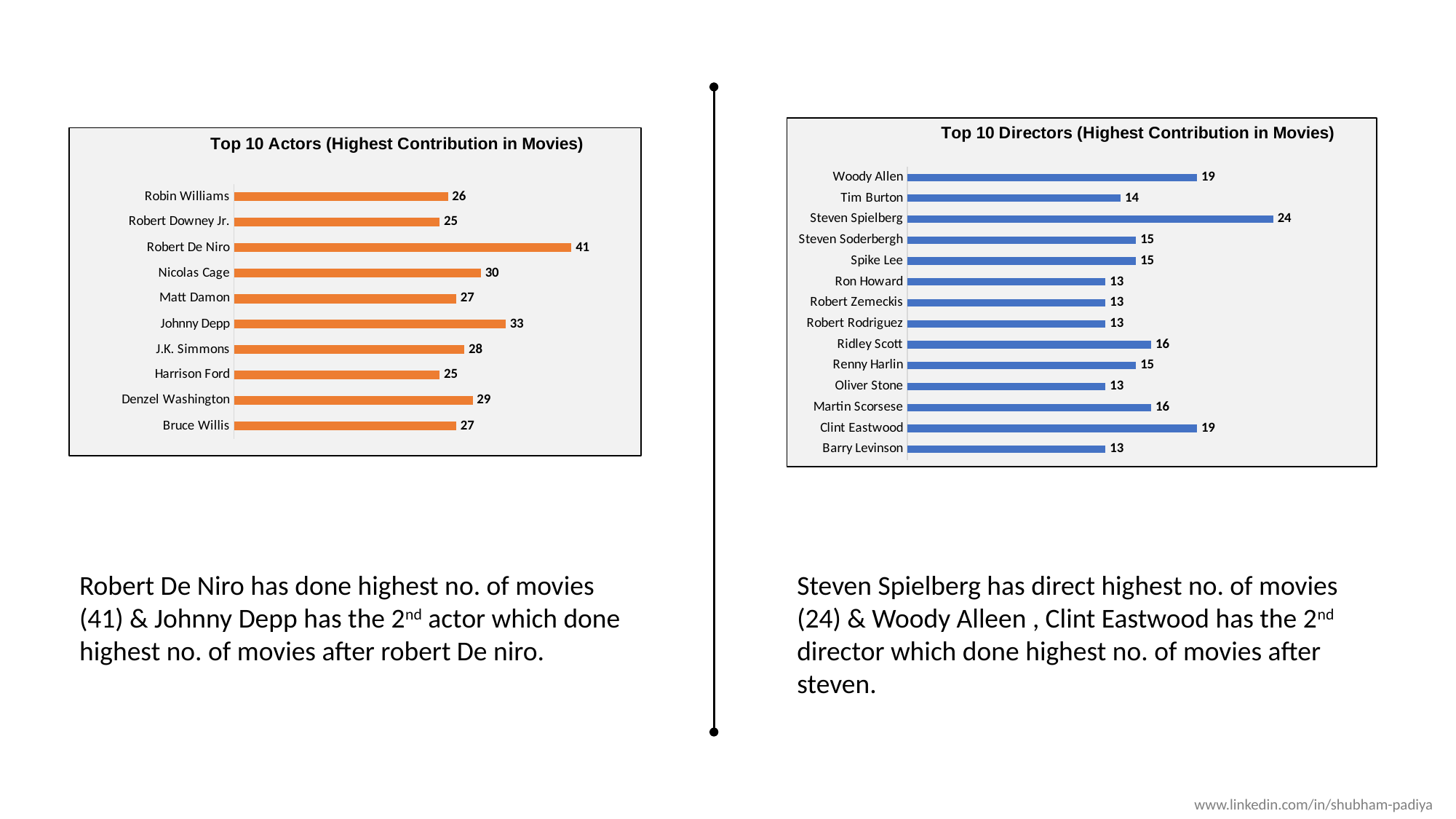

### Chart: Top 10 Directors (Highest Contribution in Movies)

| Category | Total |
|---|---|
| Barry Levinson | 13.0 |
| Clint Eastwood | 19.0 |
| Martin Scorsese | 16.0 |
| Oliver Stone | 13.0 |
| Renny Harlin | 15.0 |
| Ridley Scott | 16.0 |
| Robert Rodriguez | 13.0 |
| Robert Zemeckis | 13.0 |
| Ron Howard | 13.0 |
| Spike Lee | 15.0 |
| Steven Soderbergh | 15.0 |
| Steven Spielberg | 24.0 |
| Tim Burton | 14.0 |
| Woody Allen | 19.0 |

### Chart: Top 10 Actors (Highest Contribution in Movies)

| Category | Total |
|---|---|
| Bruce Willis | 27.0 |
| Denzel Washington | 29.0 |
| Harrison Ford | 25.0 |
| J.K. Simmons | 28.0 |
| Johnny Depp | 33.0 |
| Matt Damon | 27.0 |
| Nicolas Cage | 30.0 |
| Robert De Niro | 41.0 |
| Robert Downey Jr. | 25.0 |
| Robin Williams | 26.0 |
Steven Spielberg has direct highest no. of movies (24) & Woody Alleen , Clint Eastwood has the 2nd director which done highest no. of movies after steven.
Robert De Niro has done highest no. of movies (41) & Johnny Depp has the 2nd actor which done highest no. of movies after robert De niro.
www.linkedin.com/in/shubham-padiya